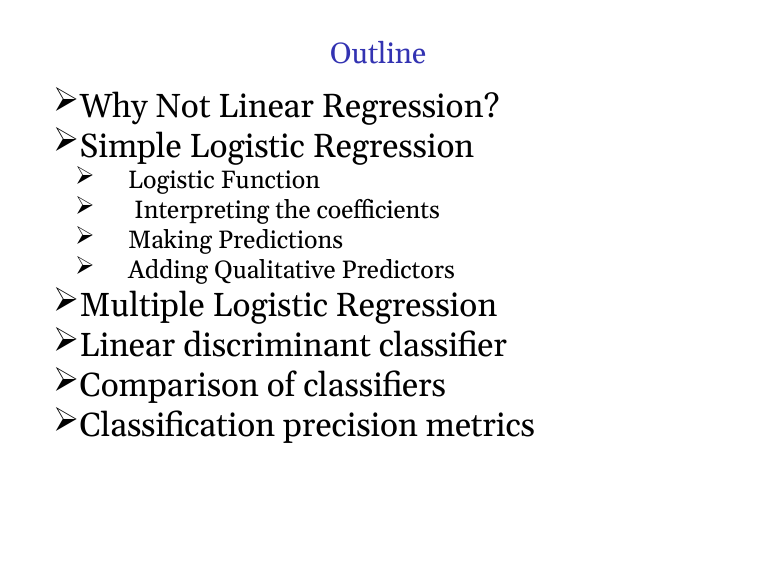

# Outline
Why Not Linear Regression?
Simple Logistic Regression
Logistic Function
 Interpreting the coefficients
Making Predictions
Adding Qualitative Predictors
Multiple Logistic Regression
Linear discriminant classifier
Comparison of classifiers
Classification precision metrics